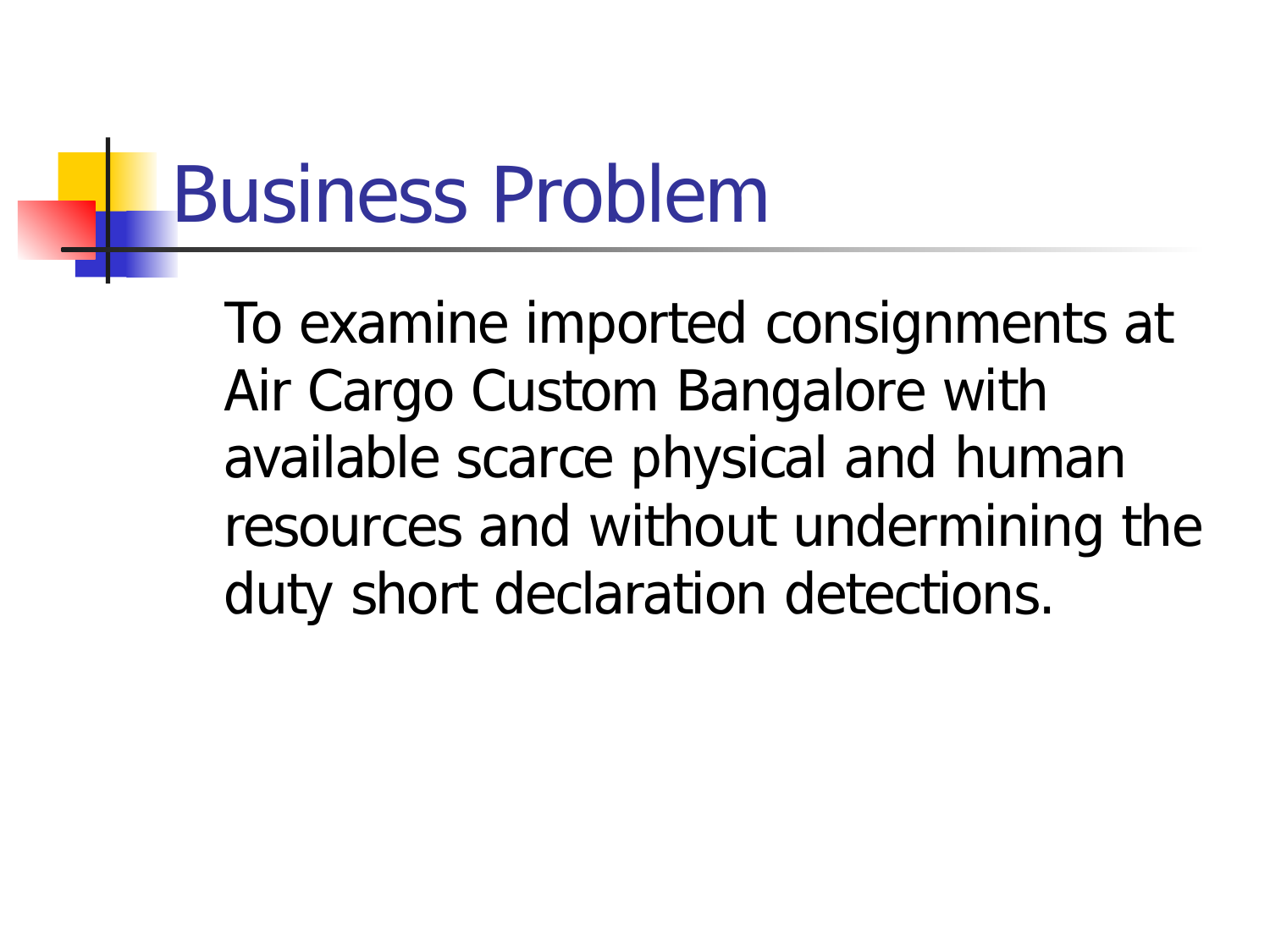

# Business Problem
	To examine imported consignments at Air Cargo Custom Bangalore with available scarce physical and human resources and without undermining the duty short declaration detections.